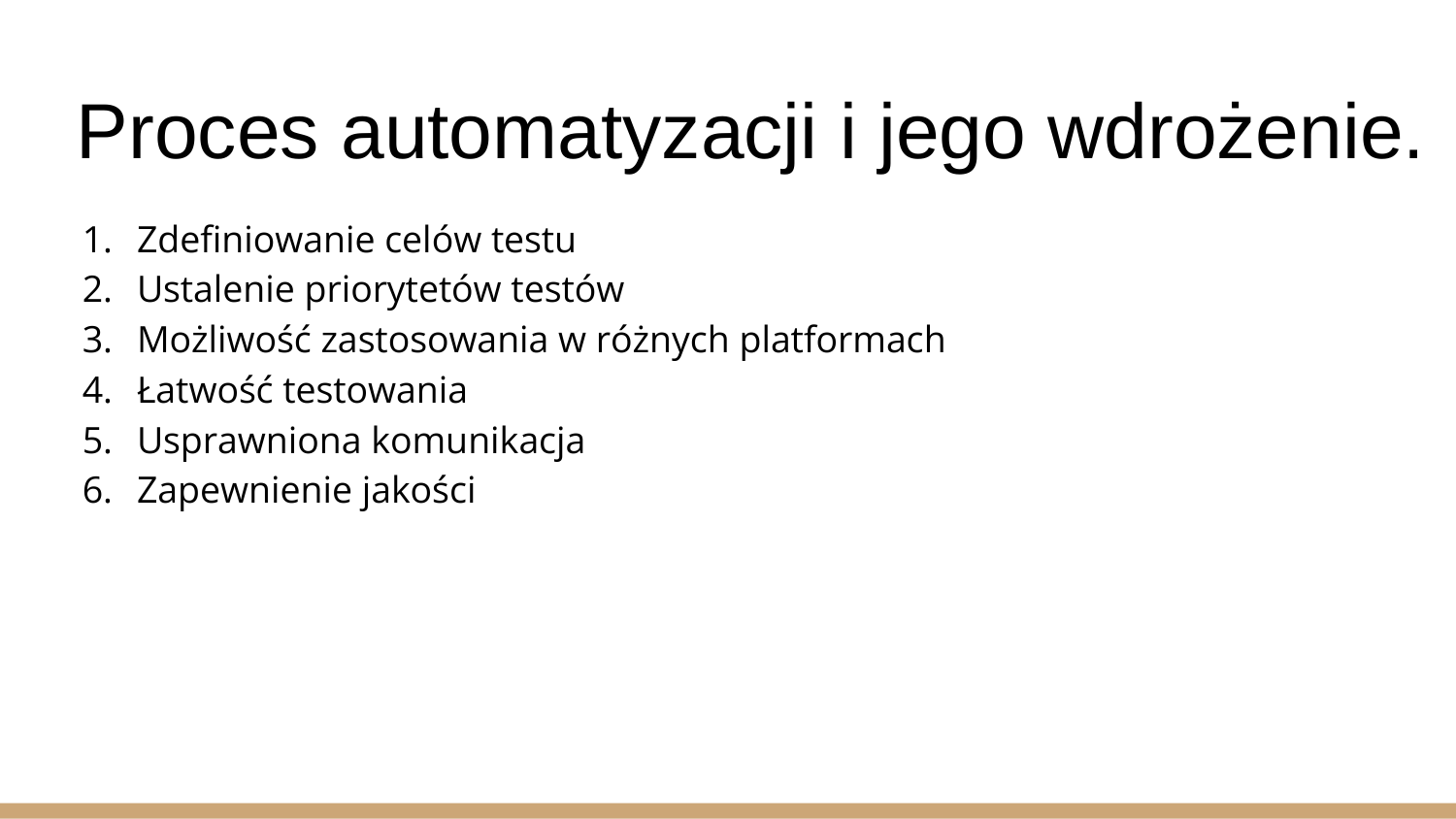

# Proces automatyzacji i jego wdrożenie.
Zdefiniowanie celów testu
Ustalenie priorytetów testów
Możliwość zastosowania w różnych platformach
Łatwość testowania
Usprawniona komunikacja
Zapewnienie jakości